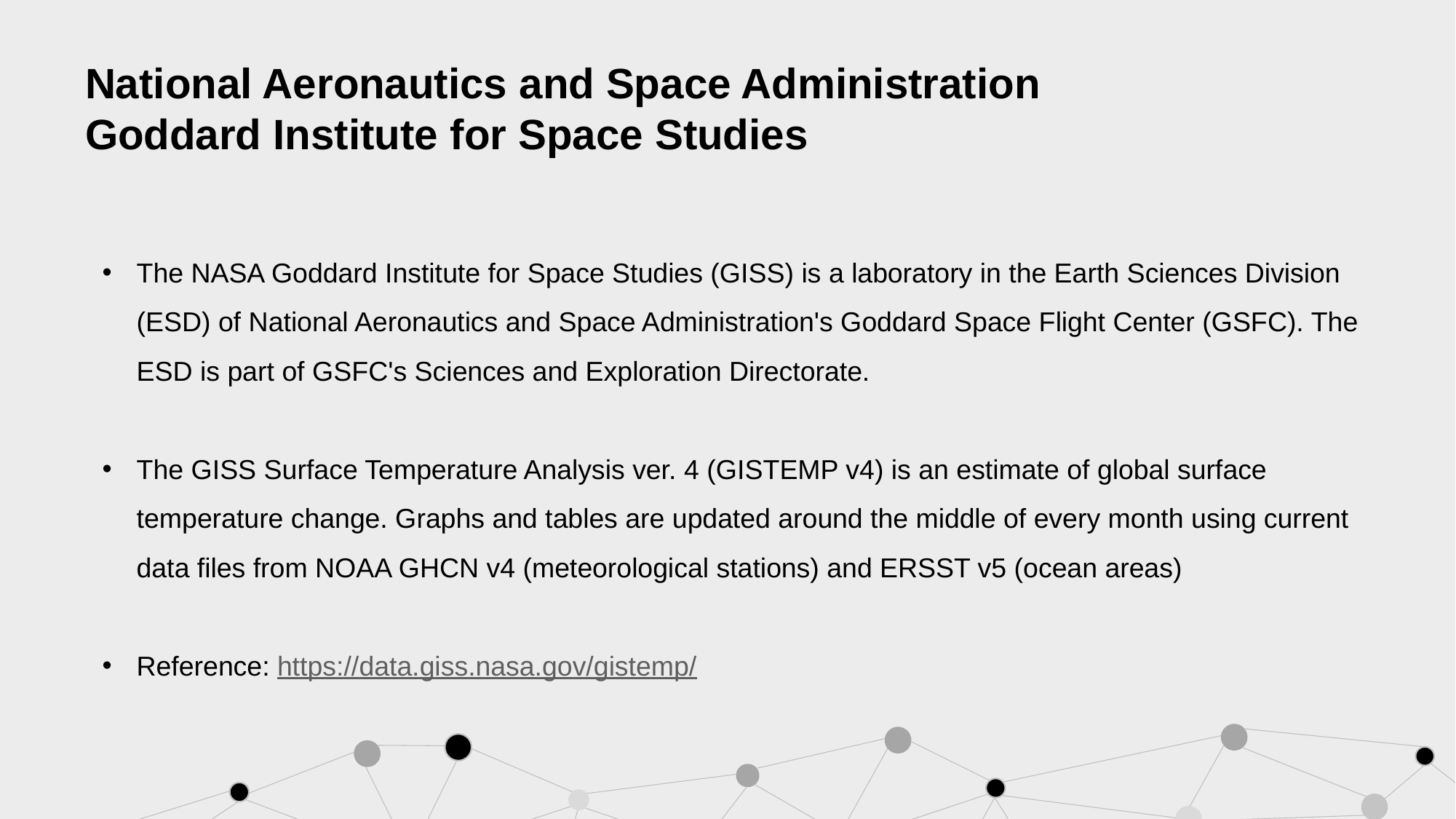

National Aeronautics and Space Administration
Goddard Institute for Space Studies
The NASA Goddard Institute for Space Studies (GISS) is a laboratory in the Earth Sciences Division (ESD) of National Aeronautics and Space Administration's Goddard Space Flight Center (GSFC). The ESD is part of GSFC's Sciences and Exploration Directorate.

The GISS Surface Temperature Analysis ver. 4 (GISTEMP v4) is an estimate of global surface temperature change. Graphs and tables are updated around the middle of every month using current data files from NOAA GHCN v4 (meteorological stations) and ERSST v5 (ocean areas)

Reference: https://data.giss.nasa.gov/gistemp/